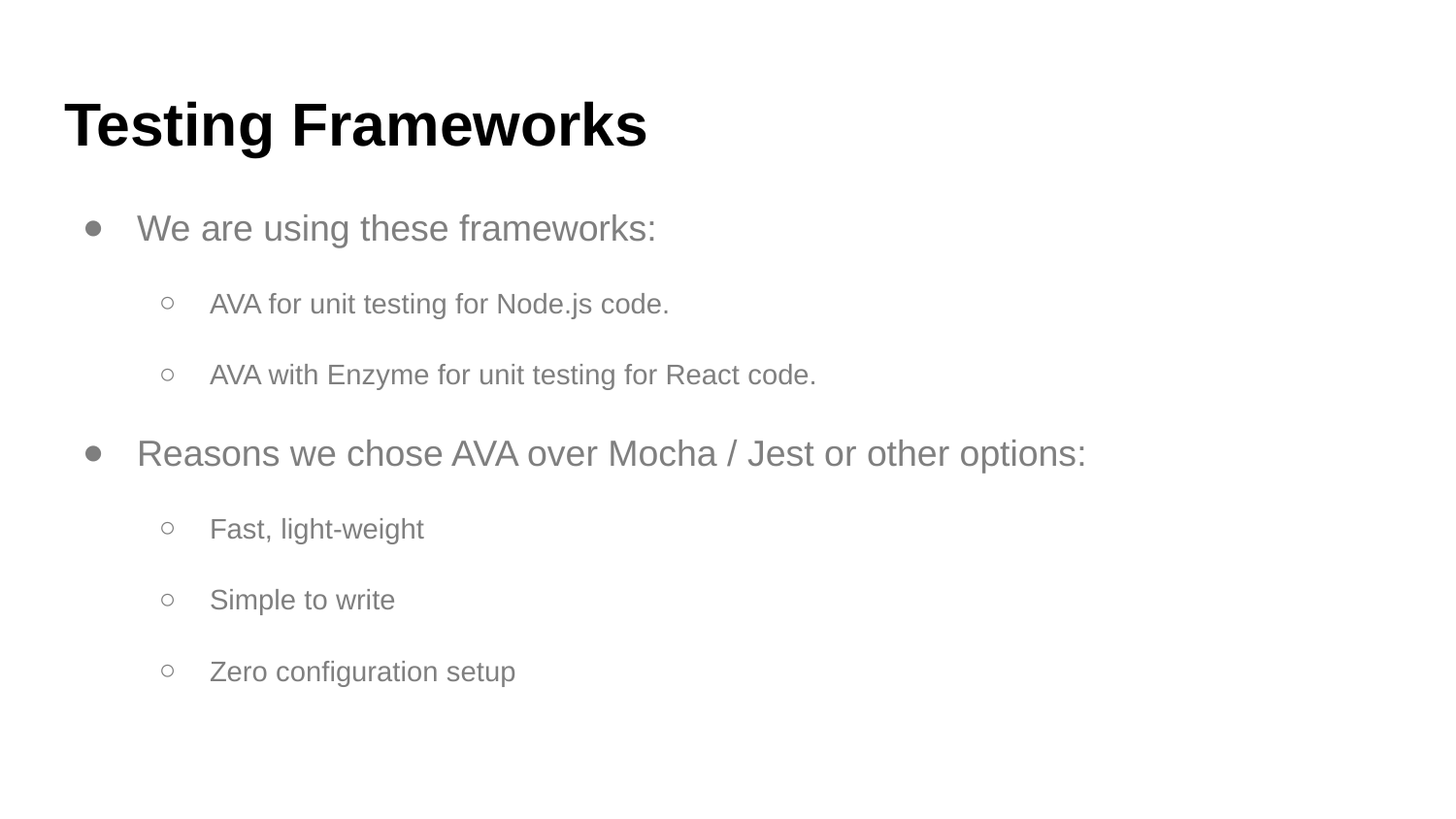

# Testing Frameworks
We are using these frameworks:
AVA for unit testing for Node.js code.
AVA with Enzyme for unit testing for React code.
Reasons we chose AVA over Mocha / Jest or other options:
Fast, light-weight
Simple to write
Zero configuration setup